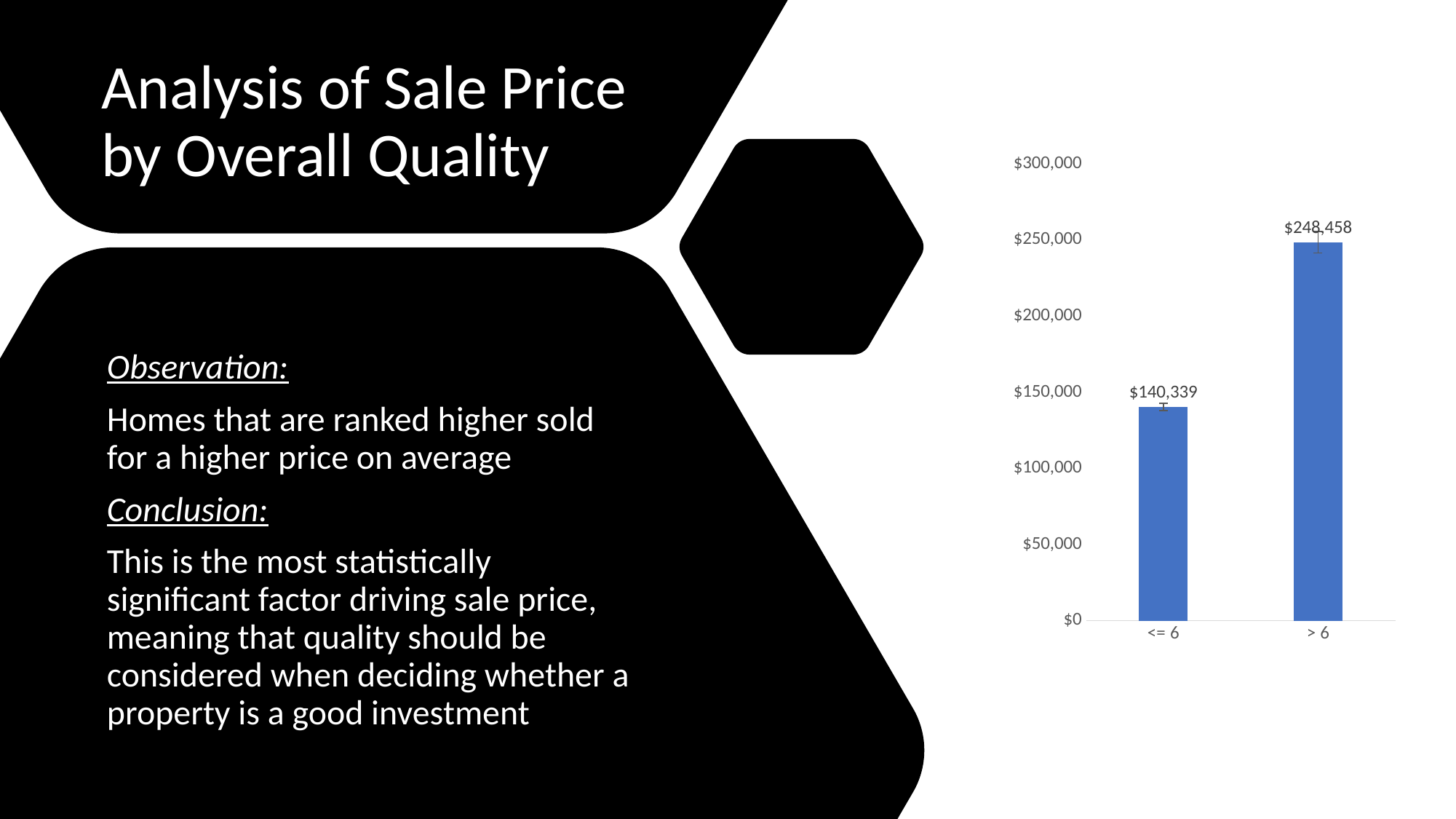

# Analysis of Sale Price by Overall Quality

### Chart

| Category | Mean |
|---|---|
| <= 6 | 140338.84302963776 |
| > 6 | 248457.51371115173 |
Observation:
Homes that are ranked higher sold for a higher price on average
Conclusion:
This is the most statistically significant factor driving sale price, meaning that quality should be considered when deciding whether a property is a good investment